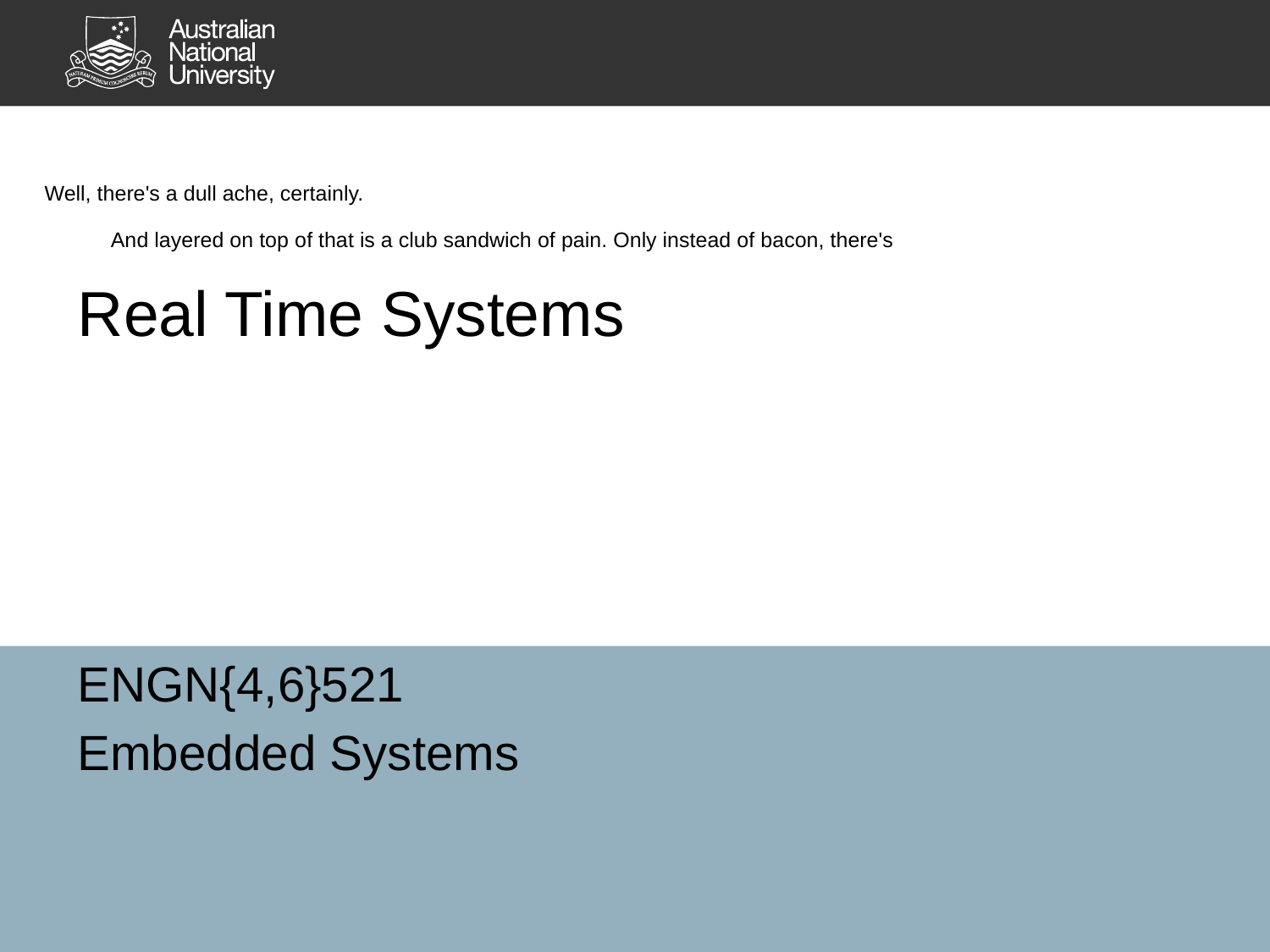

Well, there's a dull ache, certainly.
And layered on top of that is a club sandwich of pain. Only instead of bacon, there's
# Real Time Systems
ENGN{4,6}521
Embedded Systems